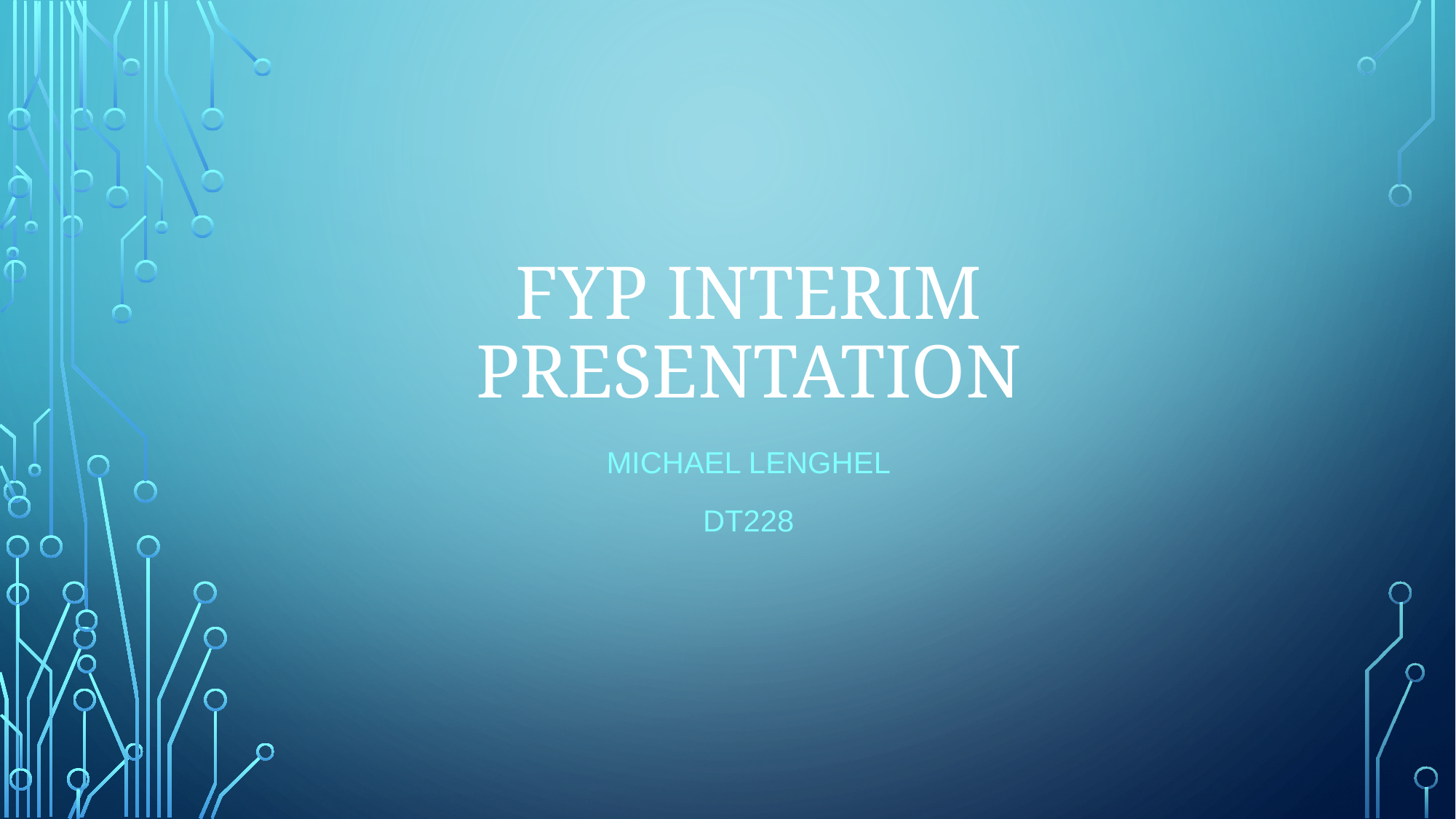

# FYP Interim presentation
Michael lenghel
dt228